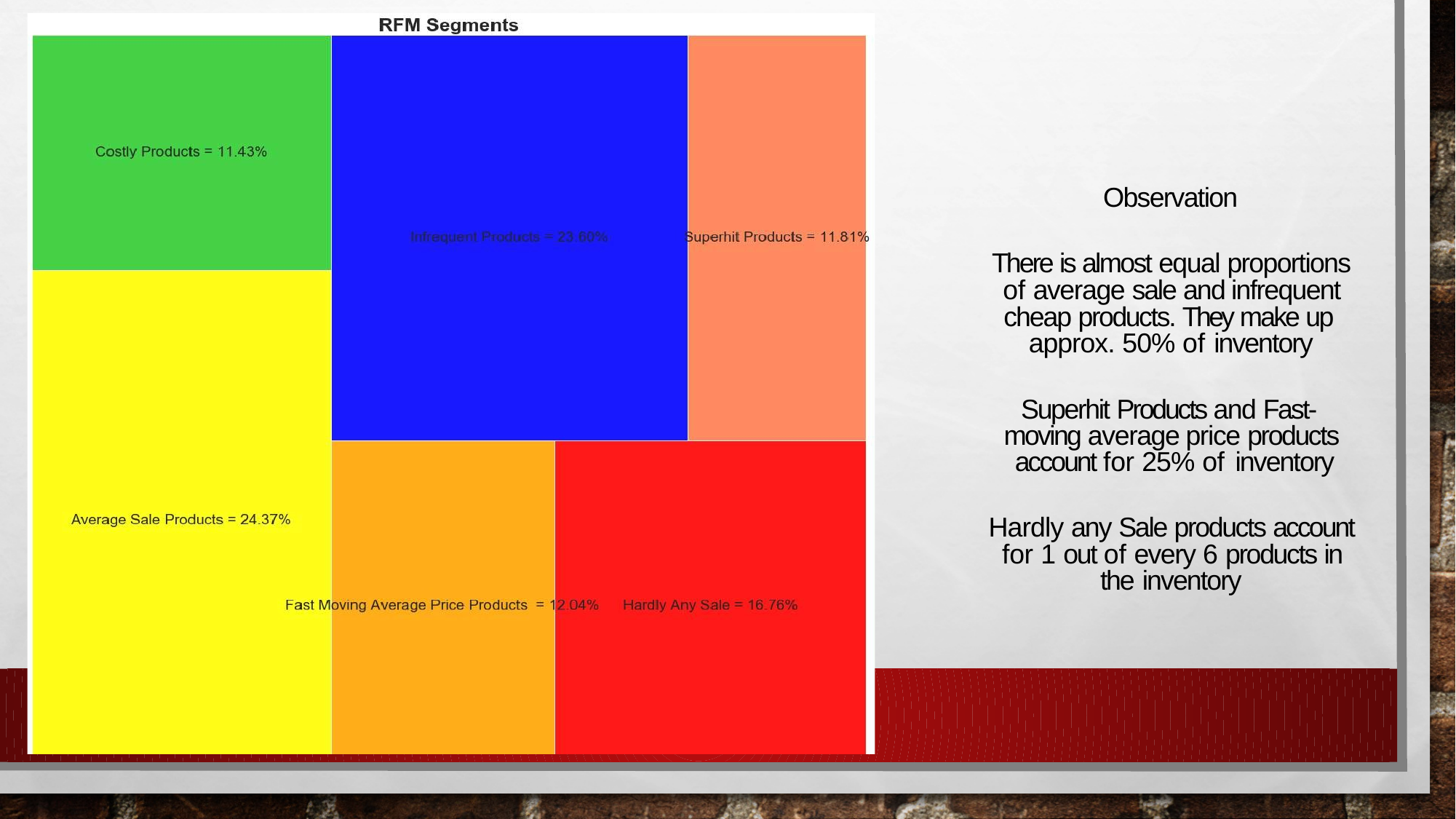

Observation

There is almost equal proportions  of average sale and infrequent  cheap products. They make up  approx. 50% of inventory

Superhit Products and Fast-  moving average price products  account for 25% of inventory

Hardly any Sale products account  for 1 out of every 6 products in  the inventory